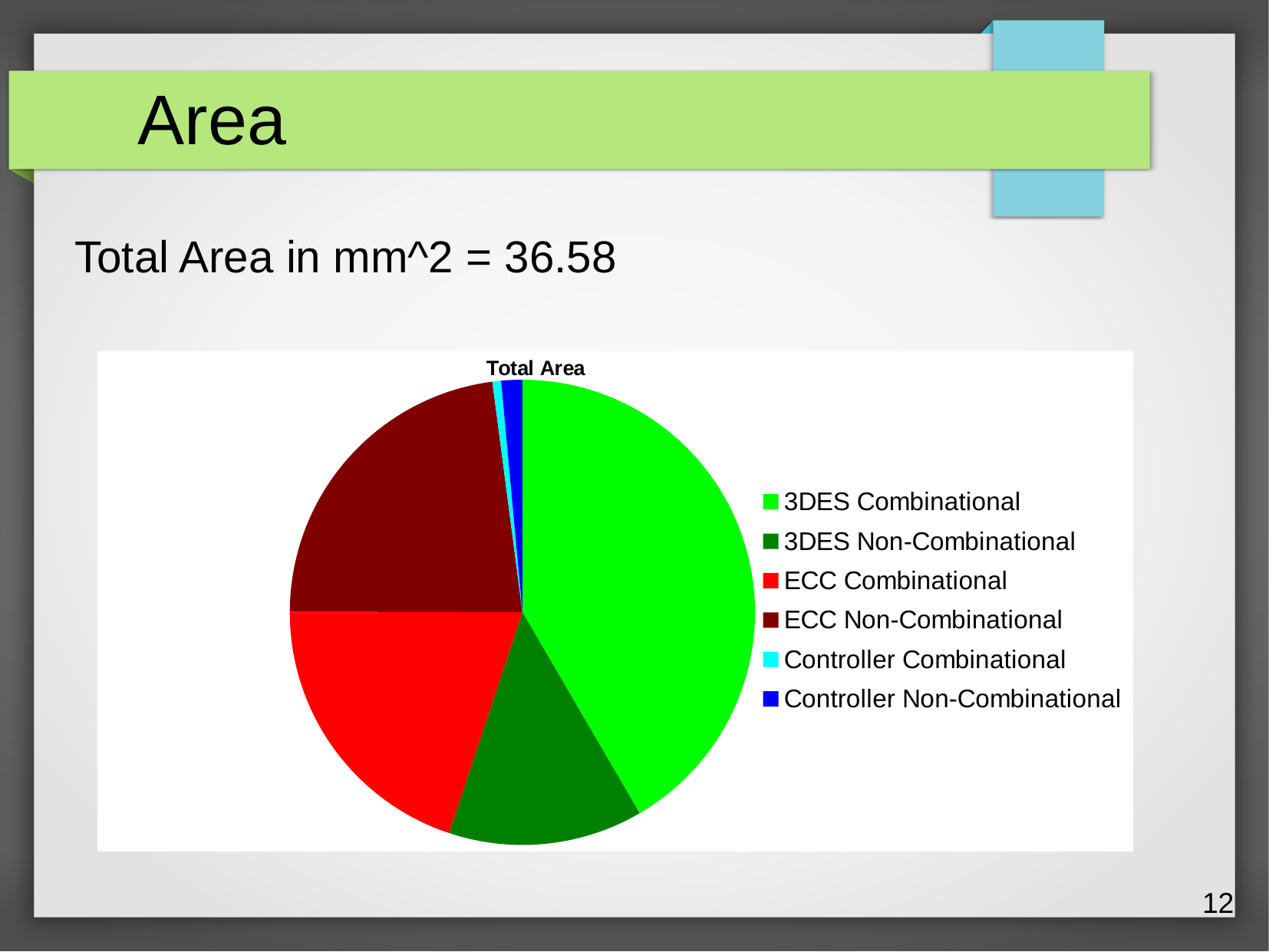

Area
Total Area in mm^2 = 36.58

### Chart: Total Area

| Category |  |
|---|---|
| 3DES Combinational | 15216993.0 |
| 3DES Non-Combinational | 4942080.0 |
| ECC Combinational | 7292763.0 |
| ECC Non-Combinational | 8377776.0 |
| Controller Combinational | 219879.0 |
| Controller Non-Combinational | 535392.0 |
12